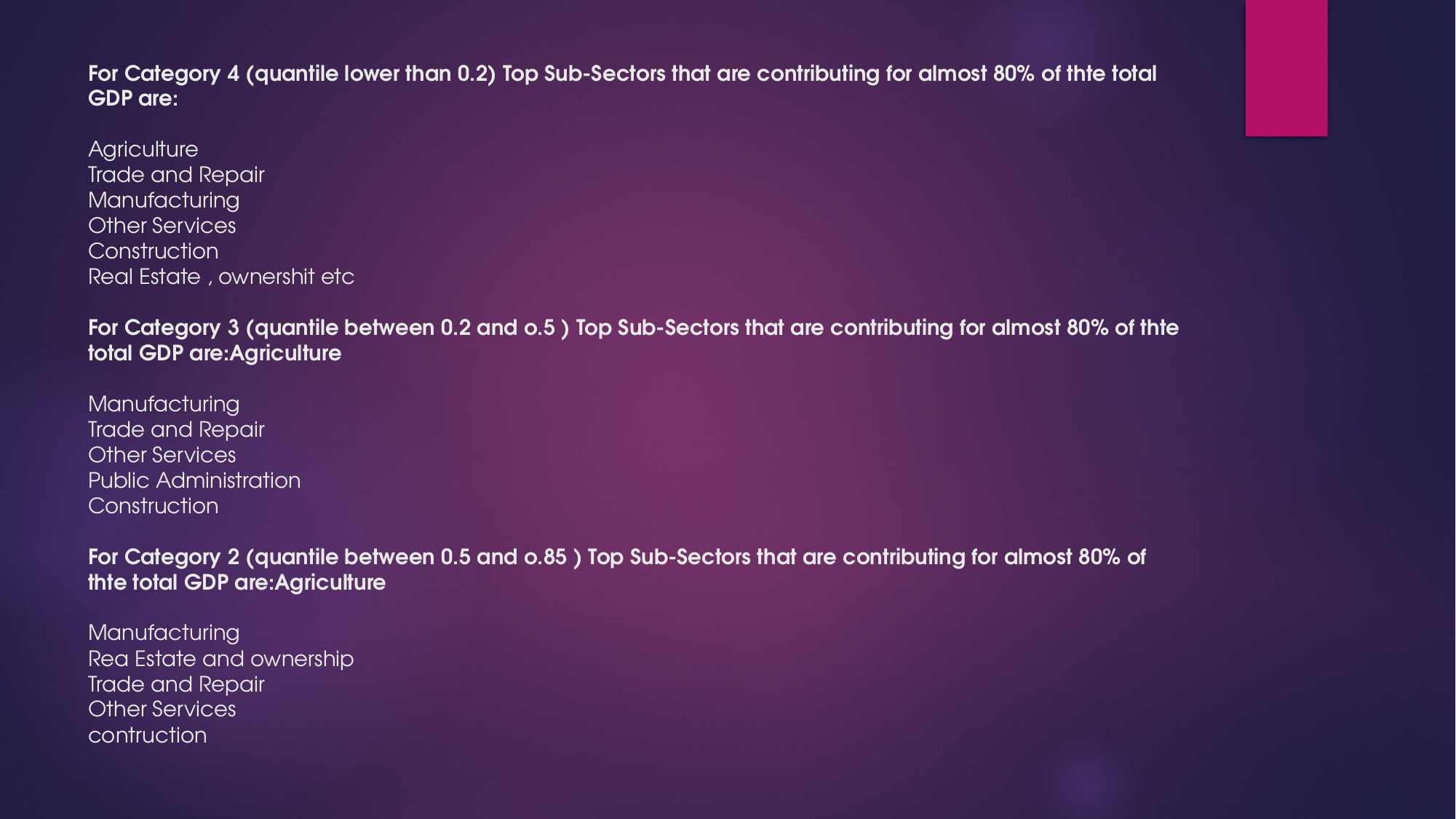

# For Category 4 (quantile lower than 0.2) Top Sub-Sectors that are contributing for almost 80% of thte total GDP are: Agriculture Trade and Repair Manufacturing Other Services Construction Real Estate , ownershit etc For Category 3 (quantile between 0.2 and o.5 ) Top Sub-Sectors that are contributing for almost 80% of thte total GDP are:Agriculture Manufacturing Trade and Repair Other Services Public Administration Construction For Category 2 (quantile between 0.5 and o.85 ) Top Sub-Sectors that are contributing for almost 80% of thte total GDP are:Agriculture Manufacturing Rea Estate and ownership Trade and Repair Other Services contruction